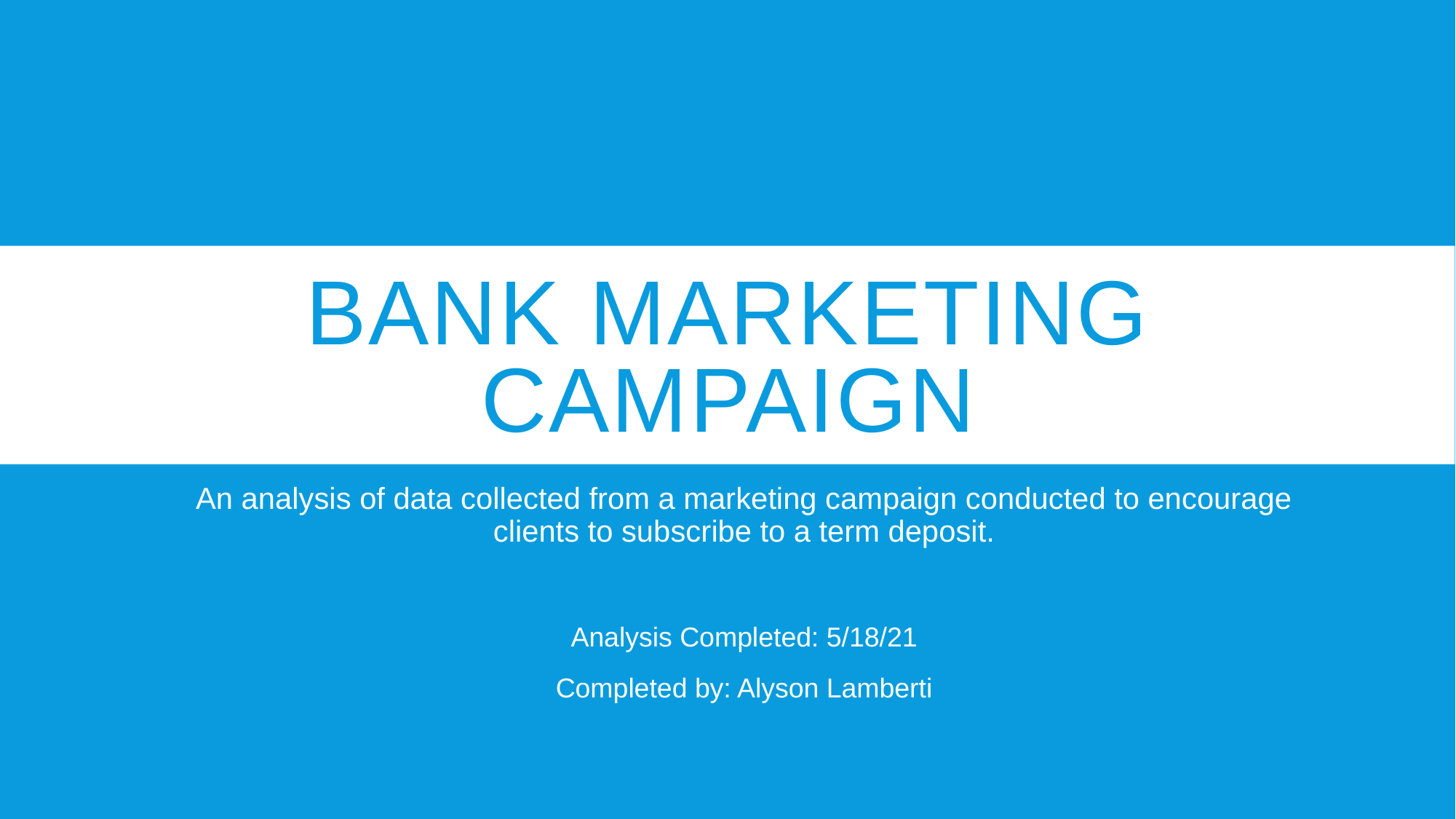

# Bank Marketing Campaign
An analysis of data collected from a marketing campaign conducted to encourage clients to subscribe to a term deposit.

Analysis Completed: 5/18/21
Completed by: Alyson Lamberti